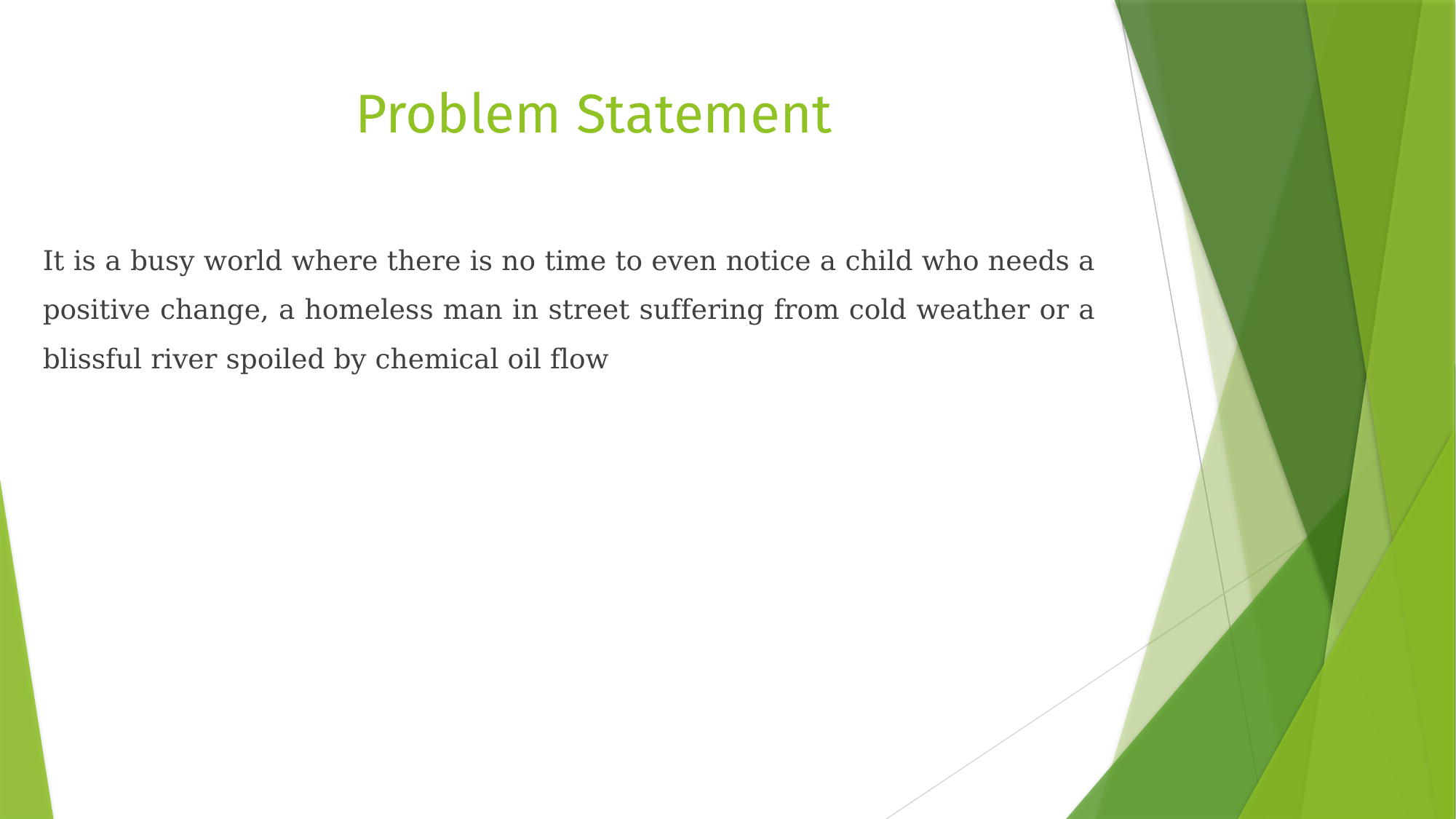

# Problem Statement
It is a busy world where there is no time to even notice a child who needs a positive change, a homeless man in street suffering from cold weather or a blissful river spoiled by chemical oil flow